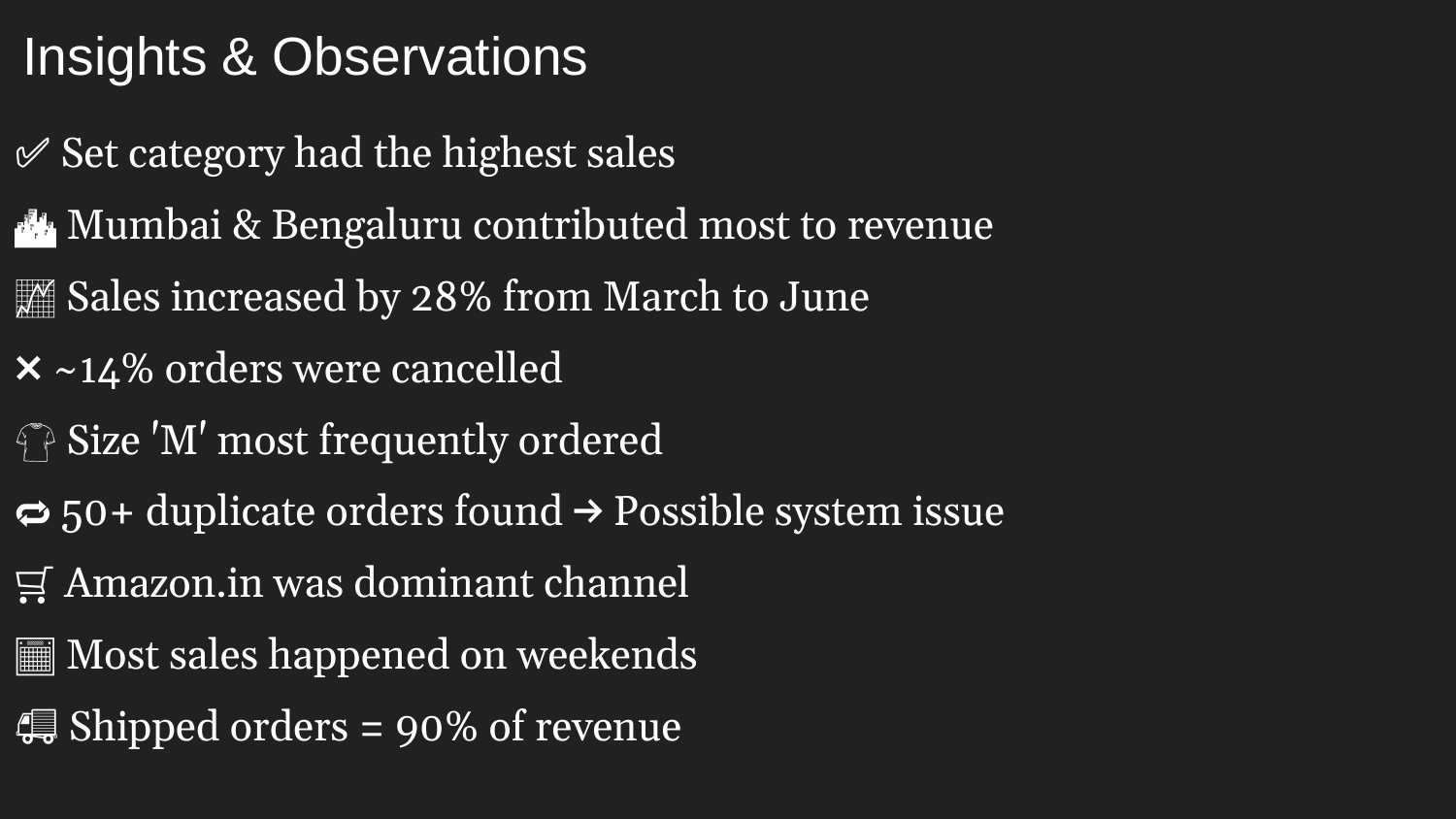

# Insights & Observations
✅ Set category had the highest sales
🏙️ Mumbai & Bengaluru contributed most to revenue
📈 Sales increased by 28% from March to June
❌ ~14% orders were cancelled
👕 Size 'M' most frequently ordered
🔁 50+ duplicate orders found → Possible system issue
🛒 Amazon.in was dominant channel
📅 Most sales happened on weekends
🚚 Shipped orders = 90% of revenue